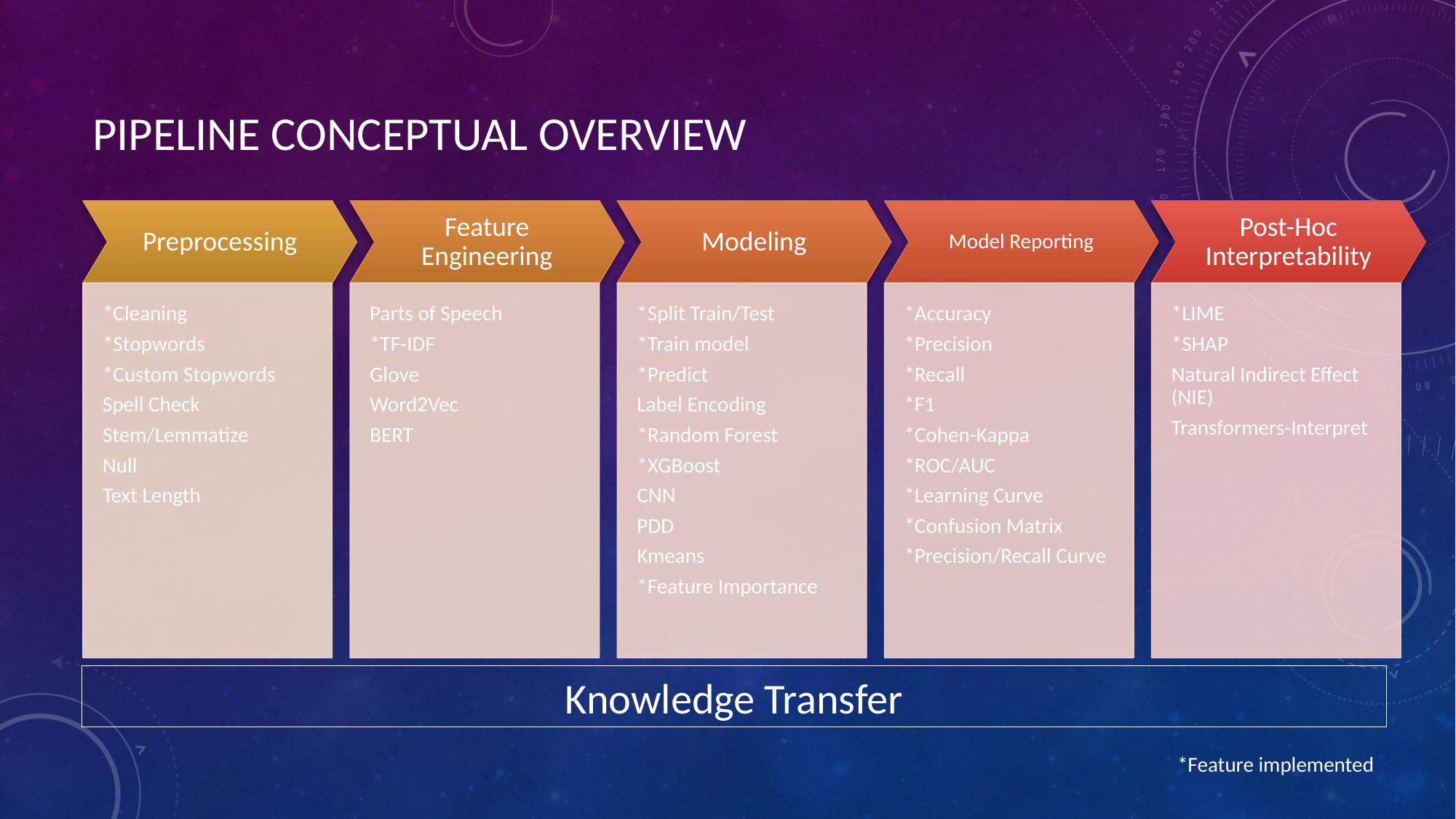

# Pipeline Conceptual overview
Preprocessing
*Cleaning
*Stopwords
*Custom Stopwords
Spell Check
Stem/Lemmatize
Null
Text Length
Feature Engineering
Parts of Speech
*TF-IDF
Glove
Word2Vec
BERT
Modeling
*Split Train/Test
*Train model
*Predict
Label Encoding
*Random Forest
*XGBoost
CNN
PDD
Kmeans
*Feature Importance
Model Reporting
*Accuracy
*Precision
*Recall
*F1
*Cohen-Kappa
*ROC/AUC
*Learning Curve
*Confusion Matrix
*Precision/Recall Curve
Post-Hoc Interpretability
*LIME
*SHAP
Natural Indirect Effect (NIE)
Transformers-Interpret
Knowledge Transfer
*Feature implemented